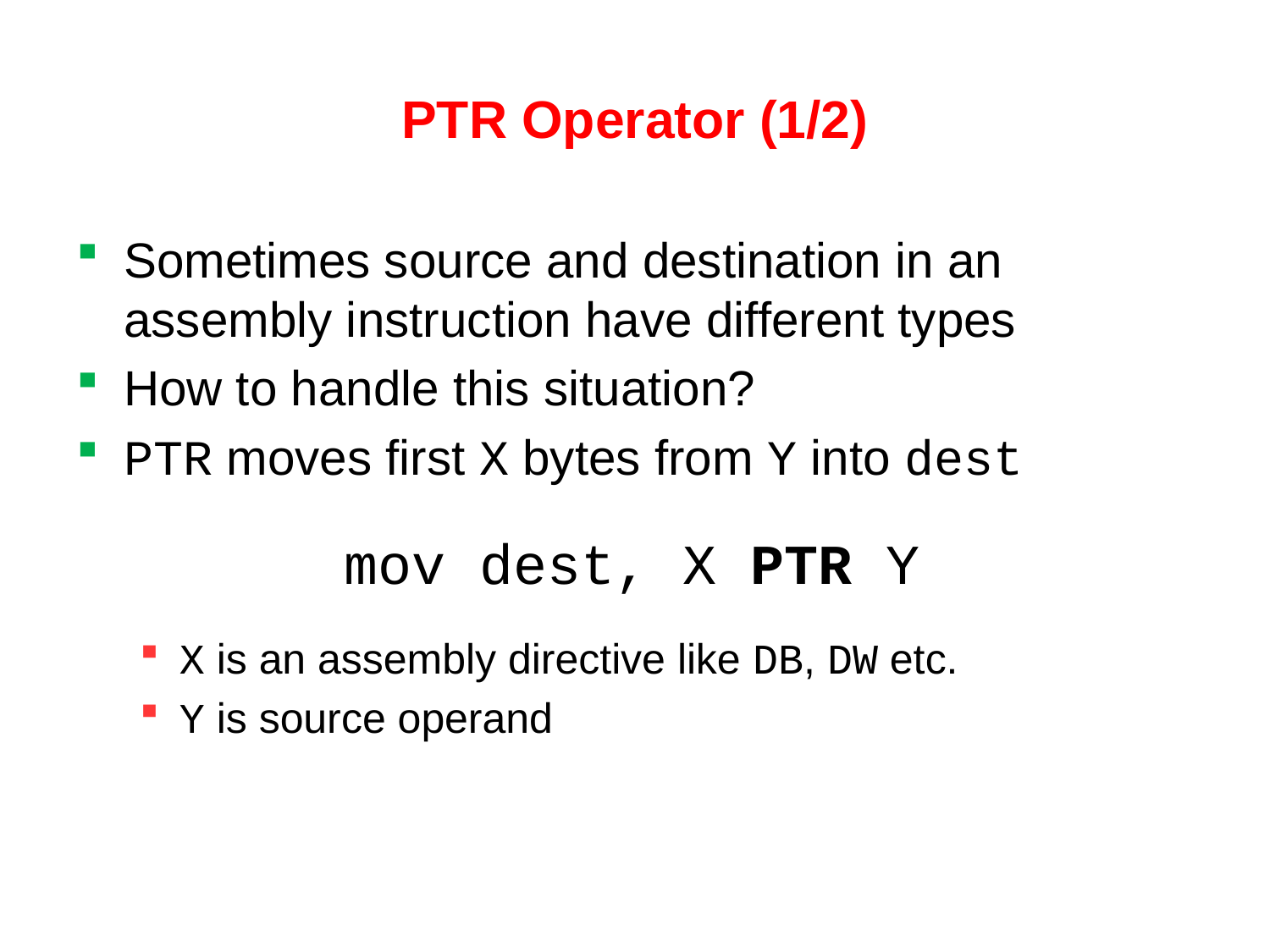

# PTR Operator (1/2)
Sometimes source and destination in an assembly instruction have different types
How to handle this situation?
PTR moves first X bytes from Y into dest

X is an assembly directive like DB, DW etc.
Y is source operand

mov dest, X PTR Y